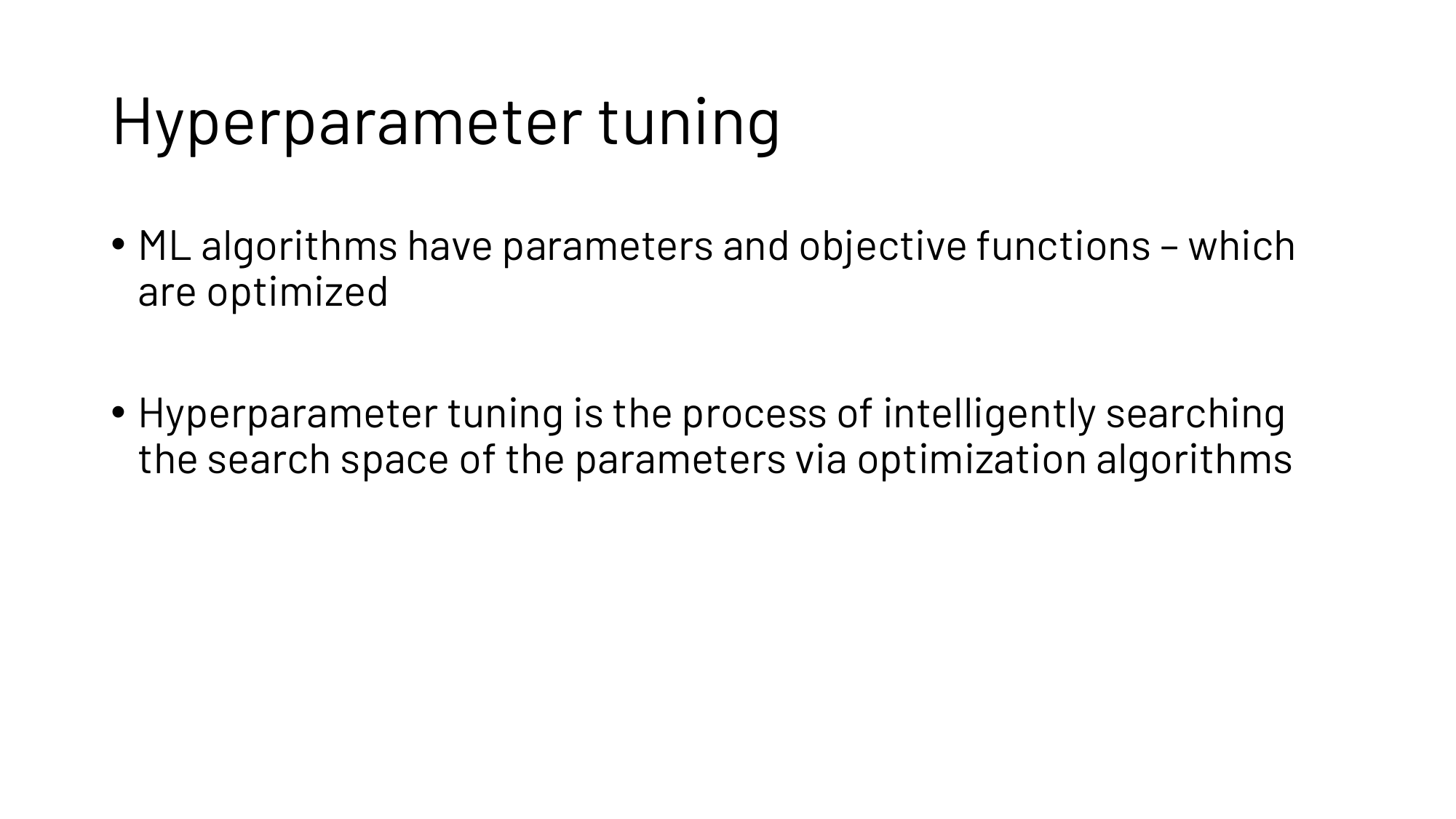

# Hyperparameter tuning
ML algorithms have parameters and objective functions – which are optimized

Hyperparameter tuning is the process of intelligently searching the search space of the parameters via optimization algorithms